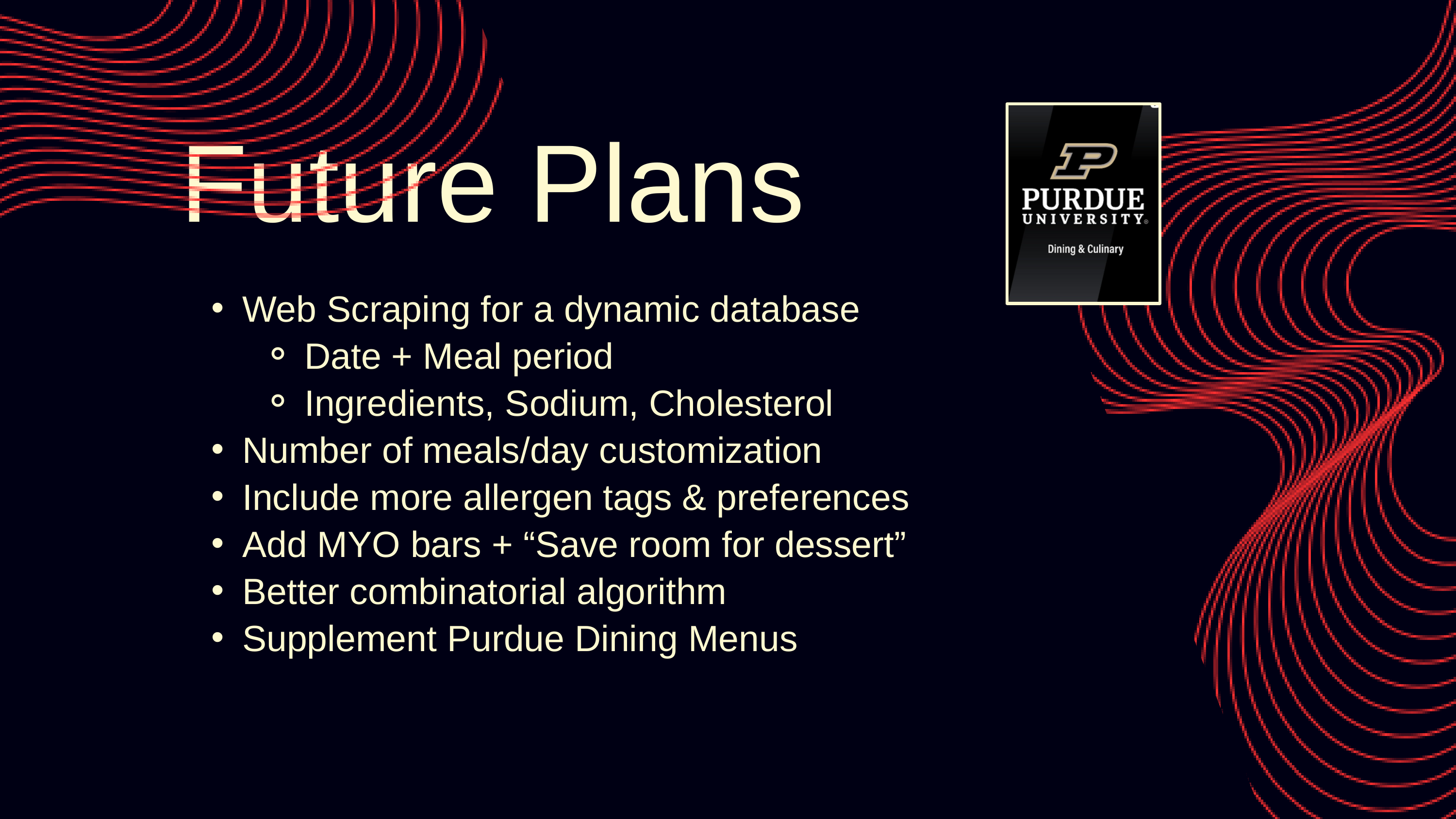

Future Plans
Web Scraping for a dynamic database
Date + Meal period
Ingredients, Sodium, Cholesterol
Number of meals/day customization
Include more allergen tags & preferences
Add MYO bars + “Save room for dessert”
Better combinatorial algorithm
Supplement Purdue Dining Menus